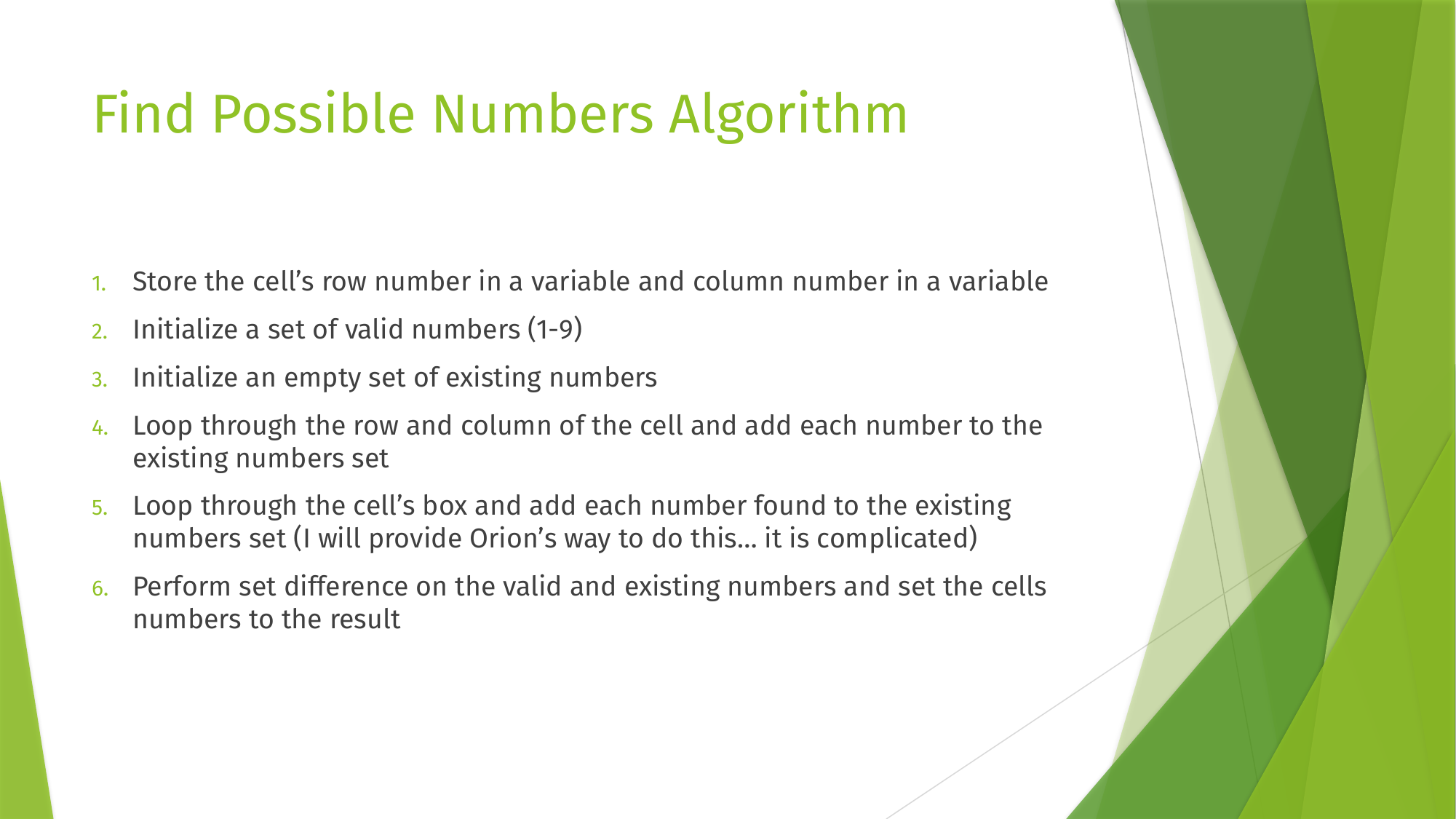

# Find Possible Numbers Algorithm
Store the cell’s row number in a variable and column number in a variable
Initialize a set of valid numbers (1-9)
Initialize an empty set of existing numbers
Loop through the row and column of the cell and add each number to the existing numbers set
Loop through the cell’s box and add each number found to the existing numbers set (I will provide Orion’s way to do this… it is complicated)
Perform set difference on the valid and existing numbers and set the cells numbers to the result